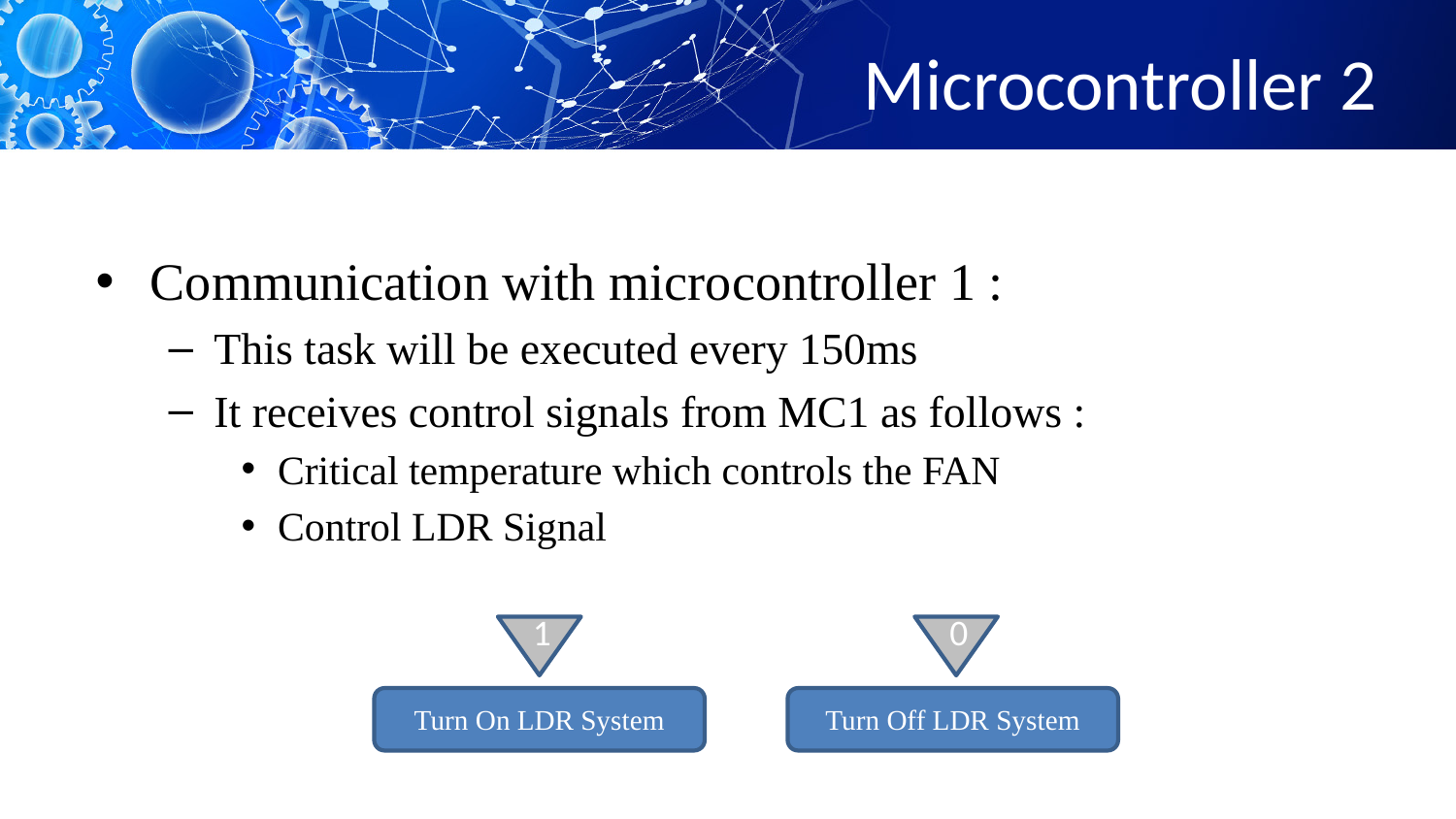

# Microcontroller 2

Communication with microcontroller 1 :
This task will be executed every 150ms
It receives control signals from MC1 as follows :
Critical temperature which controls the FAN
Control LDR Signal

1
0
Turn On LDR System
Turn Off LDR System